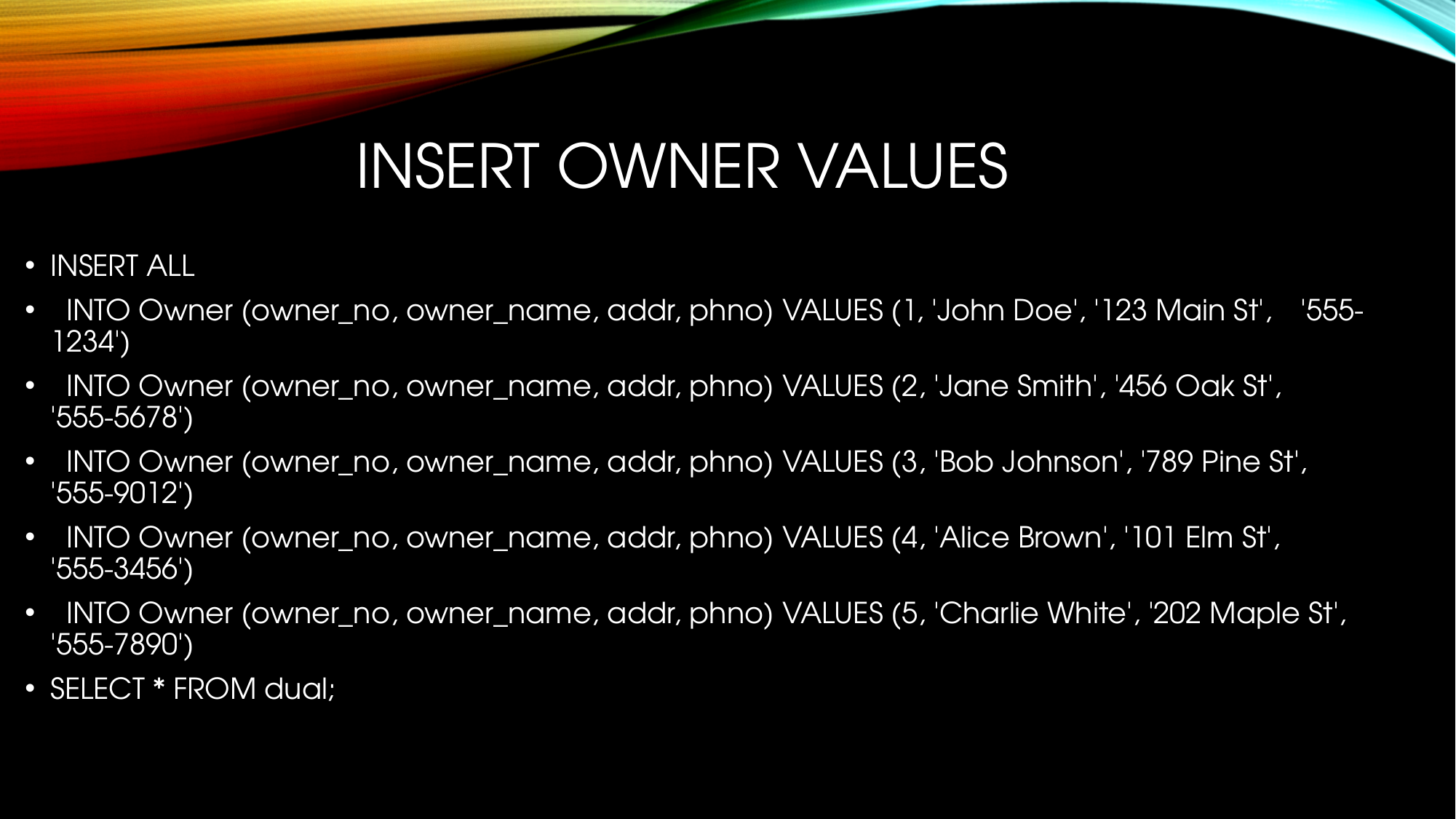

# Insert Owner values
INSERT ALL
  INTO Owner (owner_no, owner_name, addr, phno) VALUES (1, 'John Doe', '123 Main St', 		  '555-1234')
  INTO Owner (owner_no, owner_name, addr, phno) VALUES (2, 'Jane Smith', '456 Oak St', 		  '555-5678')
  INTO Owner (owner_no, owner_name, addr, phno) VALUES (3, 'Bob Johnson', '789 Pine St', 		  '555-9012')
  INTO Owner (owner_no, owner_name, addr, phno) VALUES (4, 'Alice Brown', '101 Elm St', 		  '555-3456')
  INTO Owner (owner_no, owner_name, addr, phno) VALUES (5, 'Charlie White', '202 Maple St', 		  '555-7890')
SELECT * FROM dual;